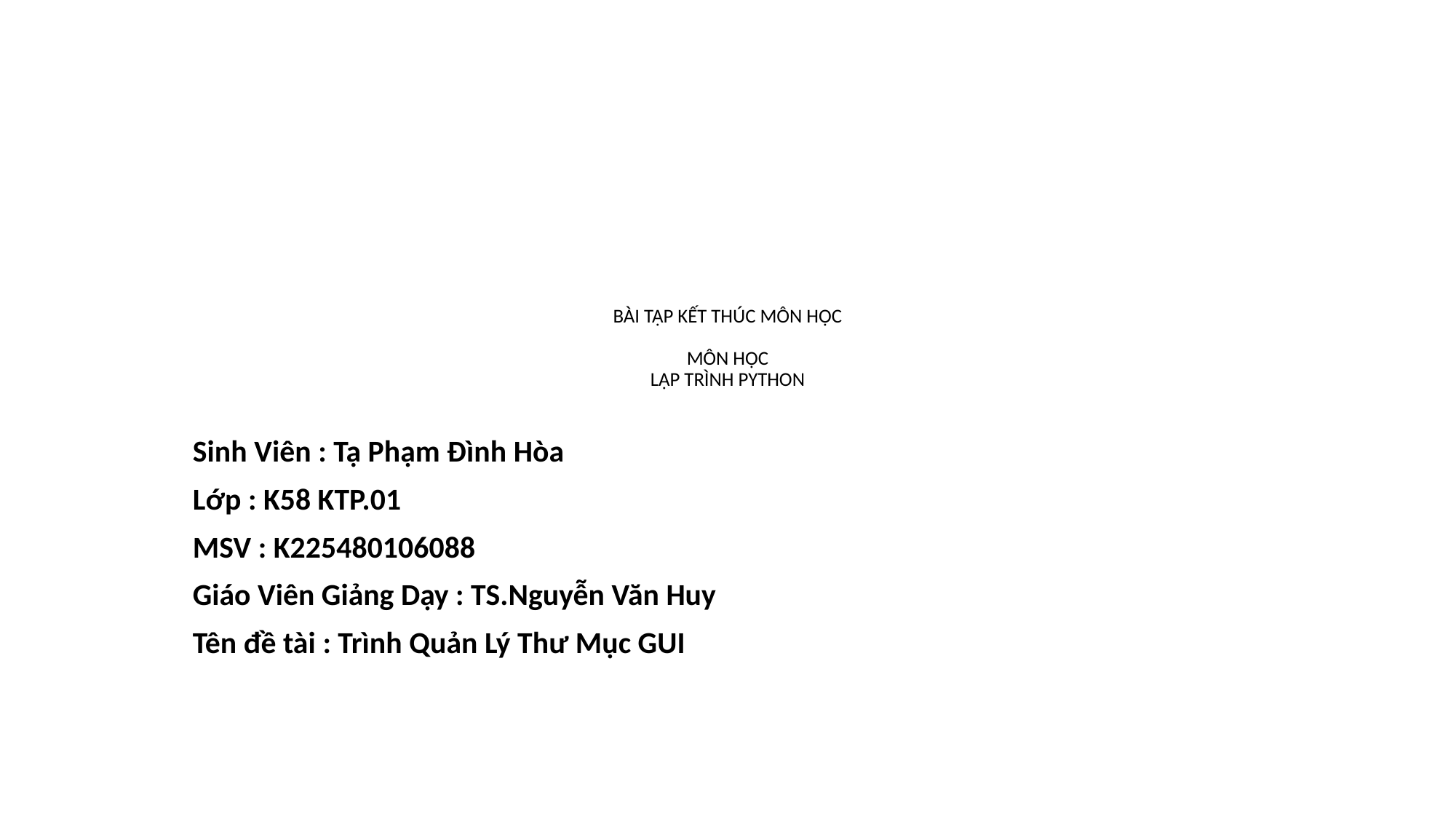

# BÀI TẬP KẾT THÚC MÔN HỌC MÔN HỌC LẬP TRÌNH PYTHON
Sinh Viên : Tạ Phạm Đình Hòa
Lớp : K58 KTP.01
MSV : K225480106088
Giáo Viên Giảng Dạy : TS.Nguyễn Văn Huy
Tên đề tài : Trình Quản Lý Thư Mục GUI